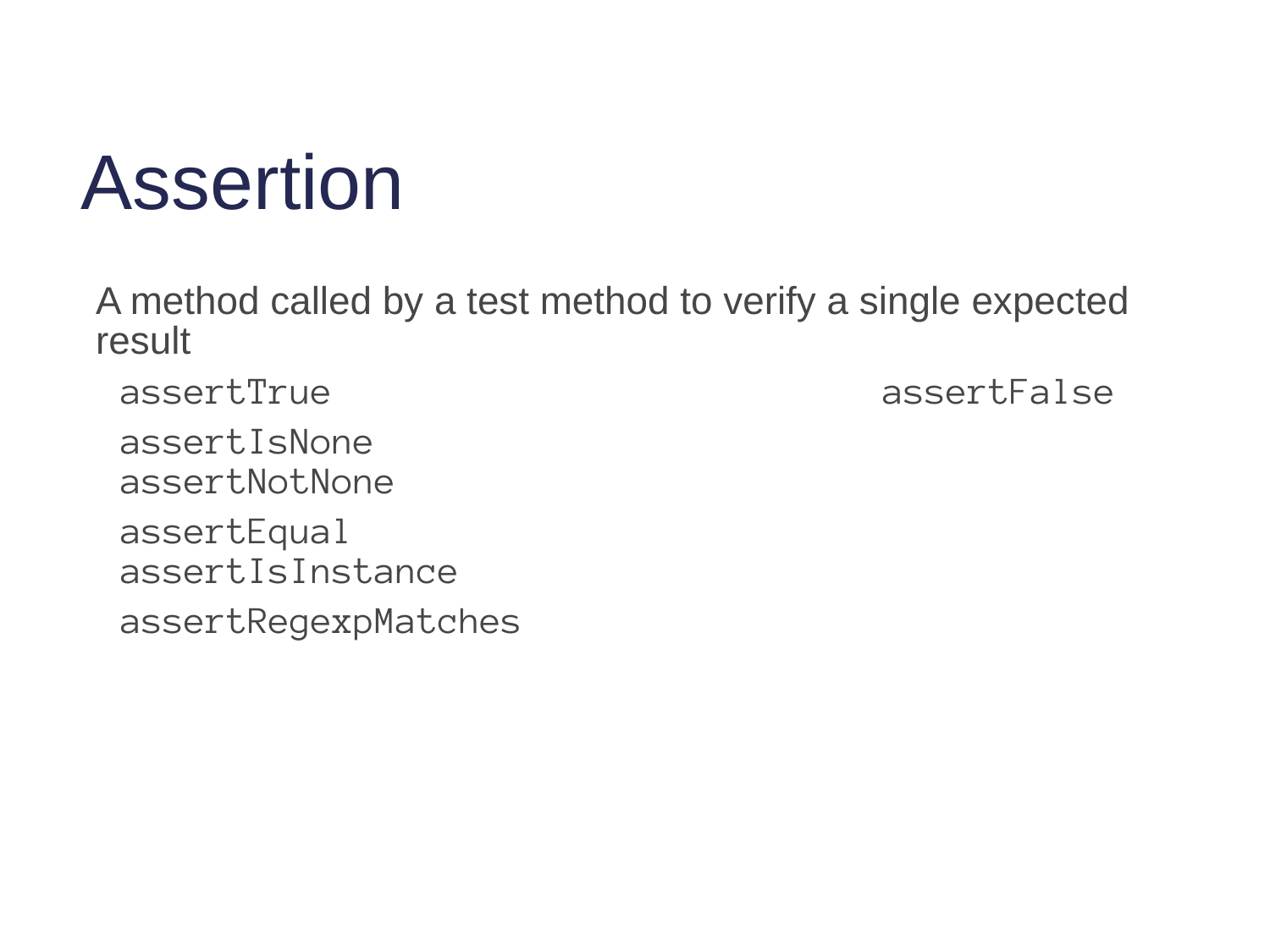

# Assertion
A method called by a test method to verify a single expected result
assertTrue		   			assertFalse
assertIsNone					assertNotNone
assertEqual					assertIsInstance
assertRegexpMatches